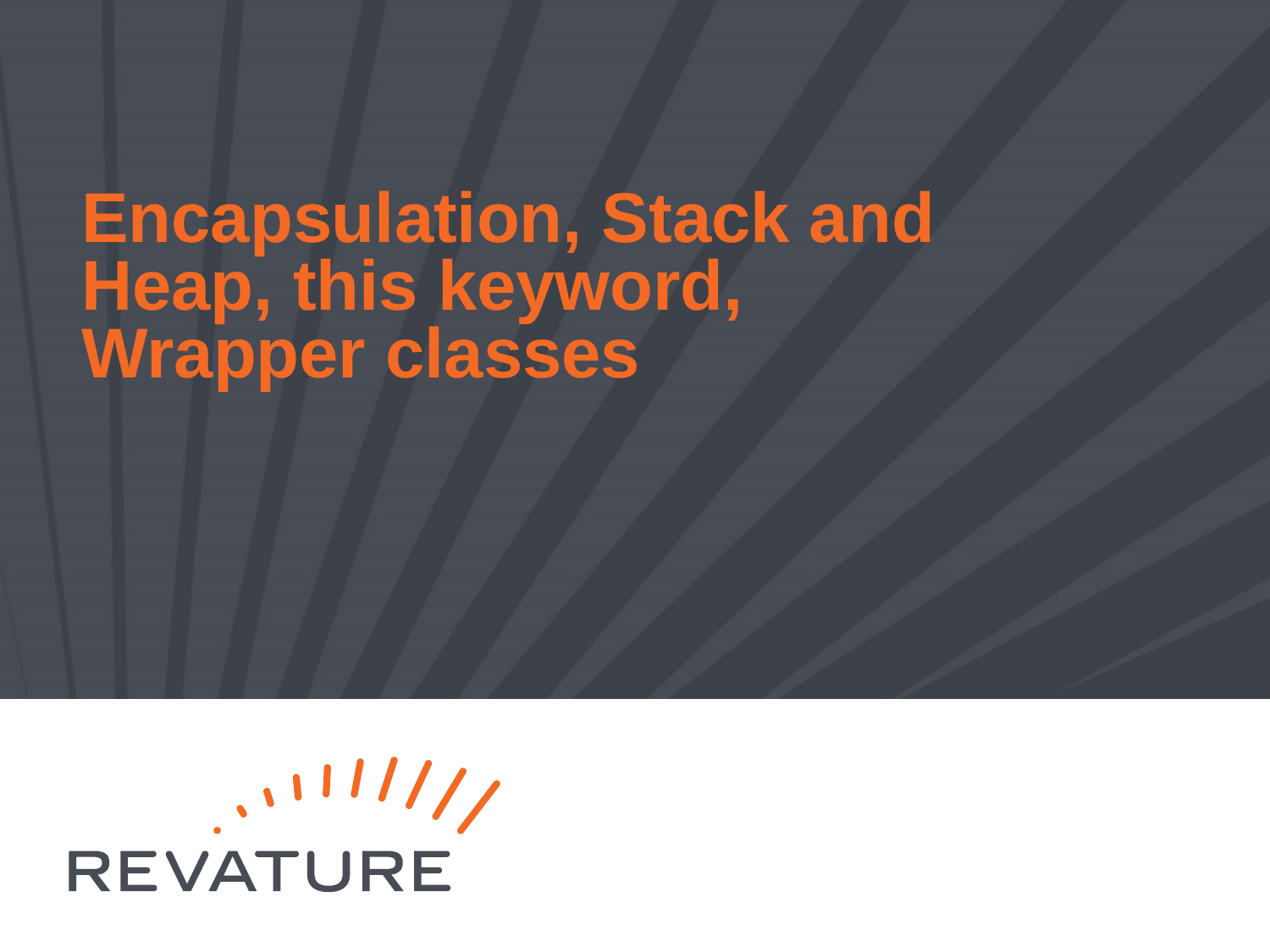

# Encapsulation, Stack and Heap, this keyword, Wrapper classes